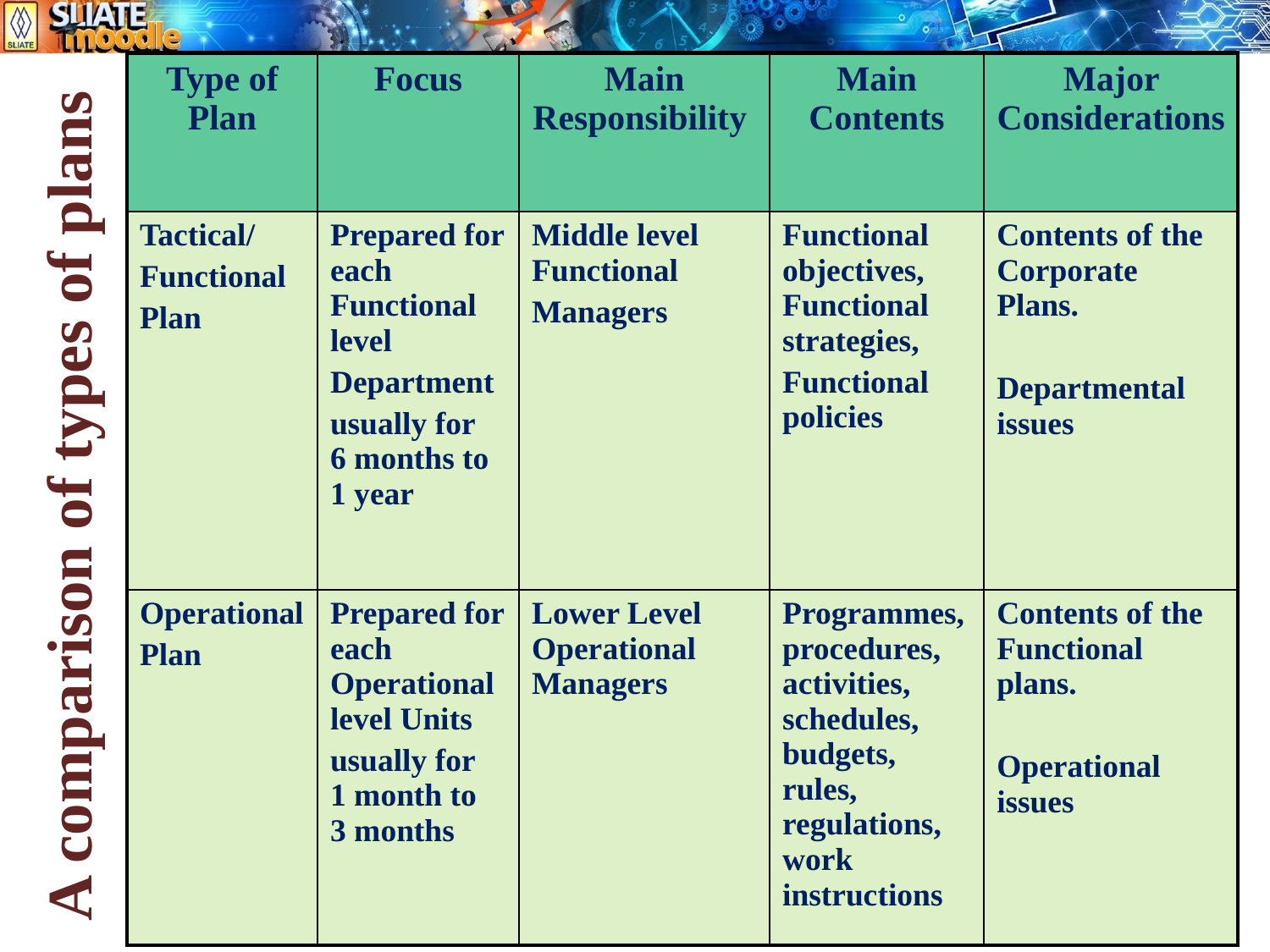

| Type of Plan | Focus | Main Responsibility | Main Contents | Major Considerations |
| --- | --- | --- | --- | --- |
| Tactical/ Functional Plan | Prepared for each Functional level Department usually for 6 months to 1 year | Middle level Functional Managers | Functional objectives, Functional strategies, Functional policies | Contents of the Corporate Plans. Departmental issues |
| Operational Plan | Prepared for each Operational level Units usually for 1 month to 3 months | Lower Level Operational Managers | Programmes, procedures, activities, schedules, budgets, rules, regulations, work instructions | Contents of the Functional plans. Operational issues |
A comparison of types of plans